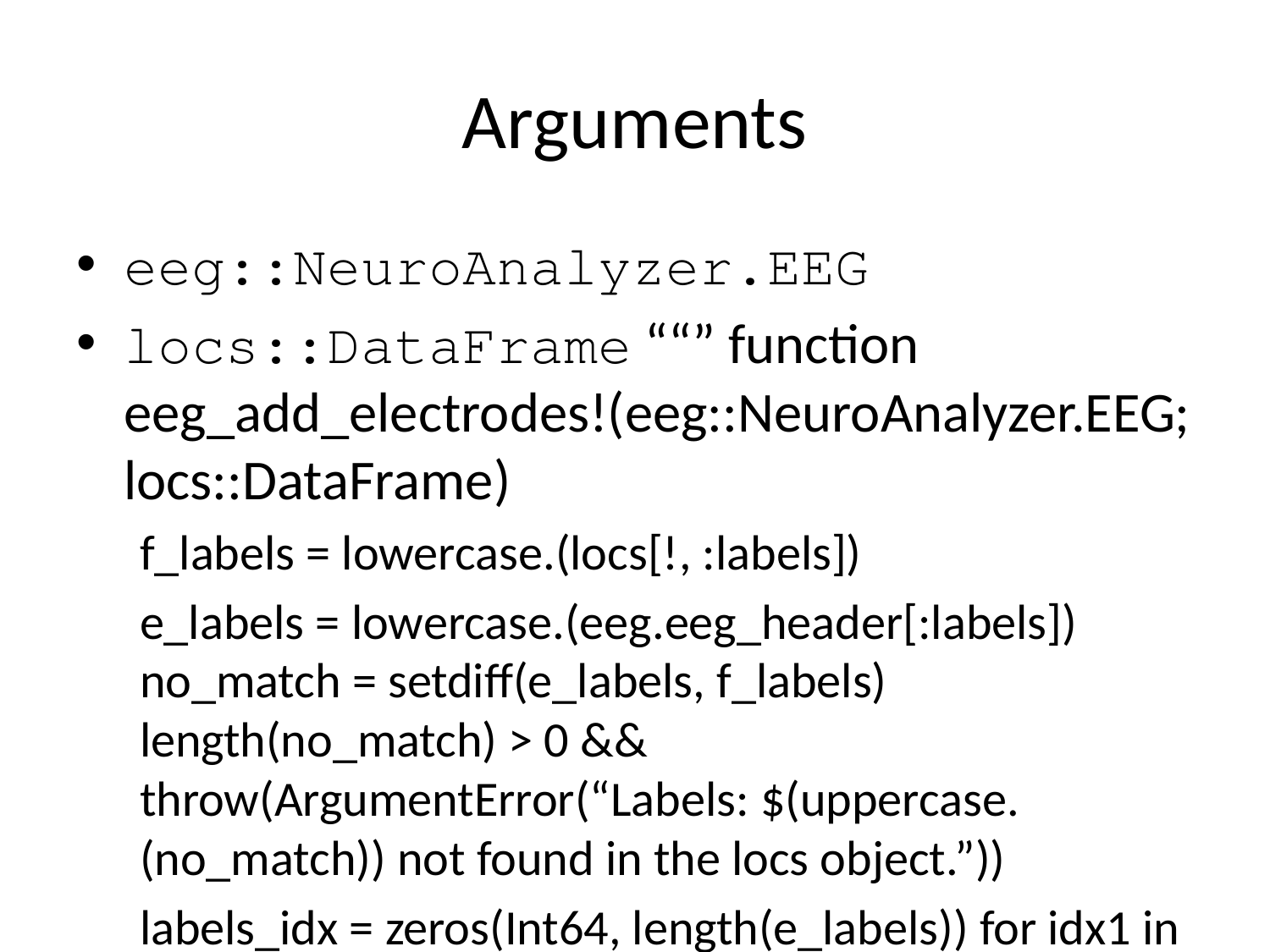

# Arguments
eeg::NeuroAnalyzer.EEG
locs::DataFrame ““” function eeg_add_electrodes!(eeg::NeuroAnalyzer.EEG; locs::DataFrame)
f_labels = lowercase.(locs[!, :labels])
e_labels = lowercase.(eeg.eeg_header[:labels]) no_match = setdiff(e_labels, f_labels) length(no_match) > 0 && throw(ArgumentError(“Labels: $(uppercase.(no_match)) not found in the locs object.”))
labels_idx = zeros(Int64, length(e_labels)) for idx1 in eachindex(e_labels) for idx2 in eachindex(f_labels) e_labels[idx1] == f_labels[idx2] && (labels_idx[idx1] = idx2) end end
# create new dataset eeg.eeg_locs = locs
# add entry to :history field push!(eeg.eeg_header[:history], “eeg_add_electrodes!(EEG, locs)”) nothing end
““” eeg_import_bdf(file_name; detect_type)
Load BDF/BDF+ file and return NeuroAnalyzer.EEG object.